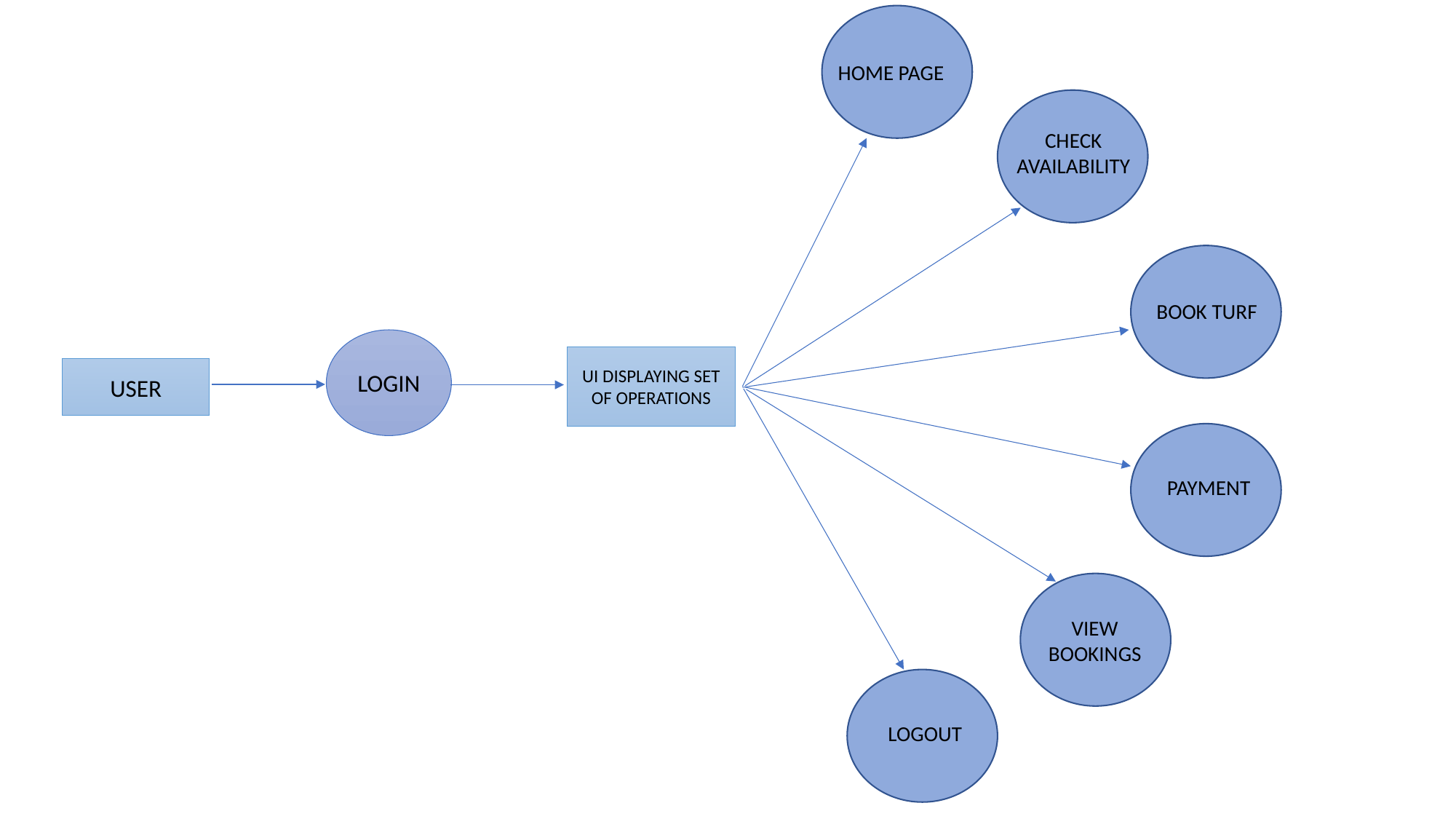

HOME PAGE

CHECK AVAILABILITY

BOOK TURF
LOGIN
UI DISPLAYING SET OF OPERATIONS
USER

PAYMENT

VIEW BOOKINGS

LOGOUT